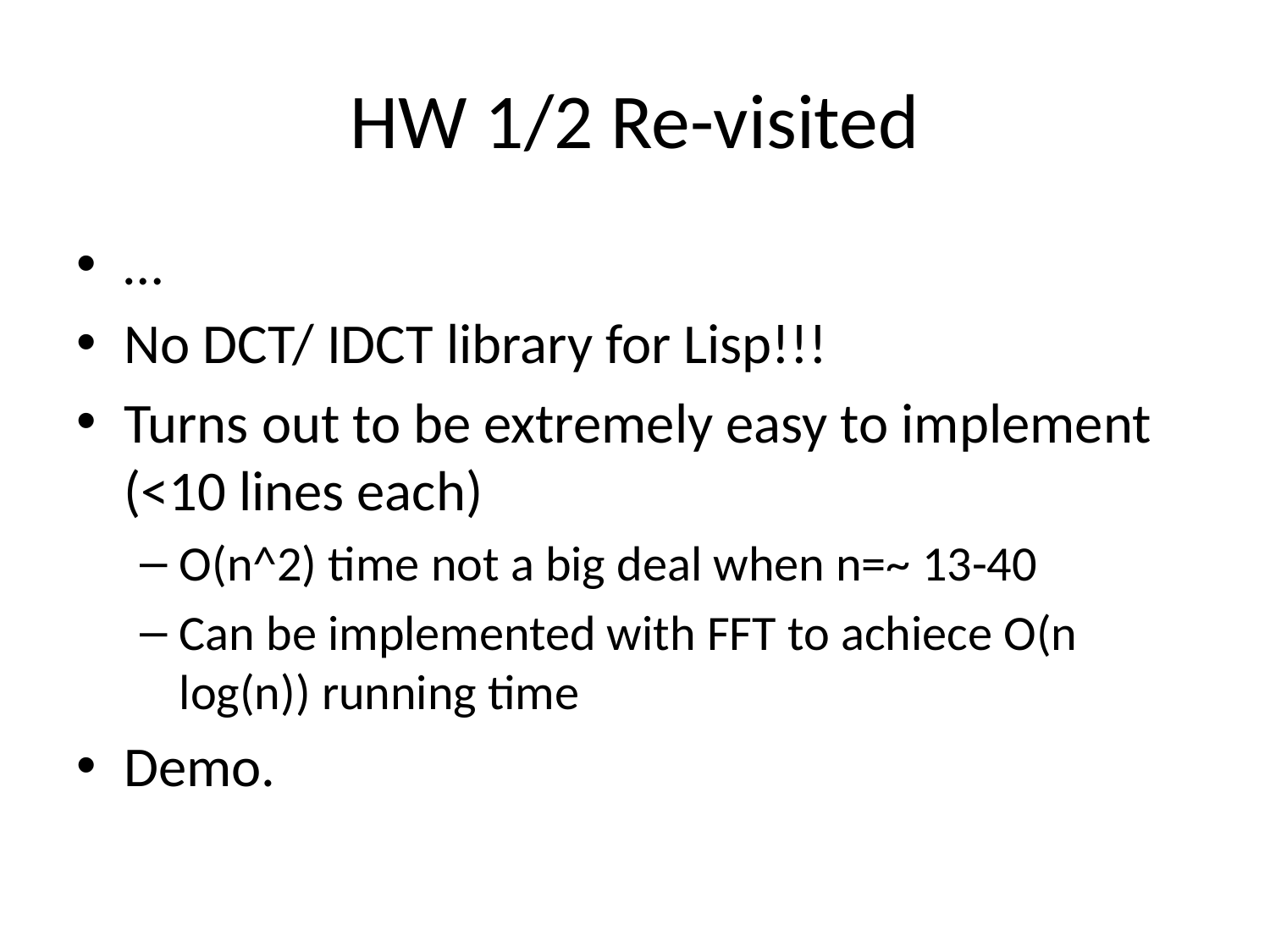

# HW 1/2 Re-visited
…
No DCT/ IDCT library for Lisp!!!
Turns out to be extremely easy to implement (<10 lines each)
O(n^2) time not a big deal when n=~ 13-40
Can be implemented with FFT to achiece O(n log(n)) running time
Demo.